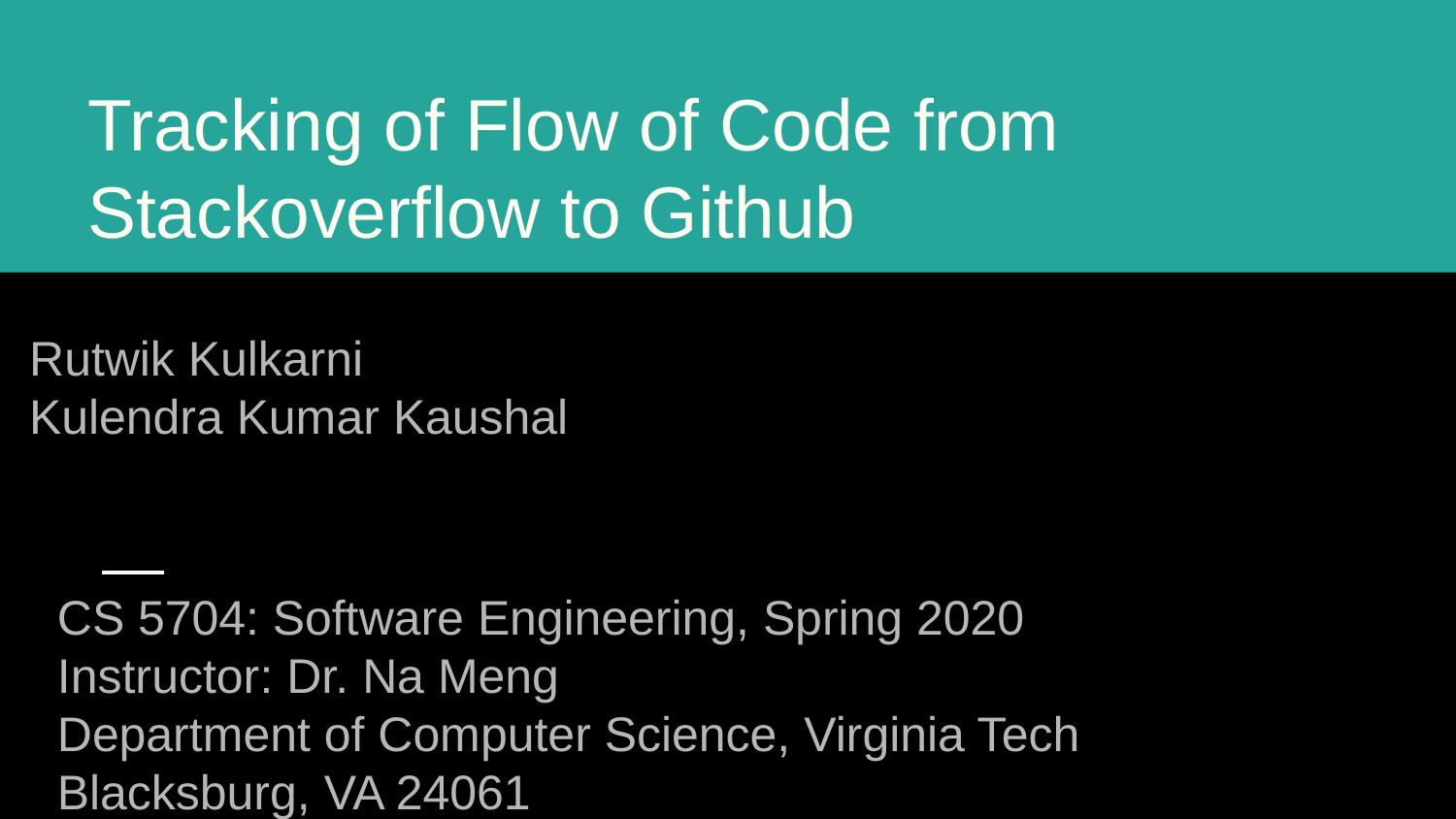

# Tracking of Flow of Code from Stackoverflow to Github
Rutwik Kulkarni
Kulendra Kumar Kaushal
CS 5704: Software Engineering, Spring 2020
Instructor: Dr. Na Meng
Department of Computer Science, Virginia Tech
Blacksburg, VA 24061